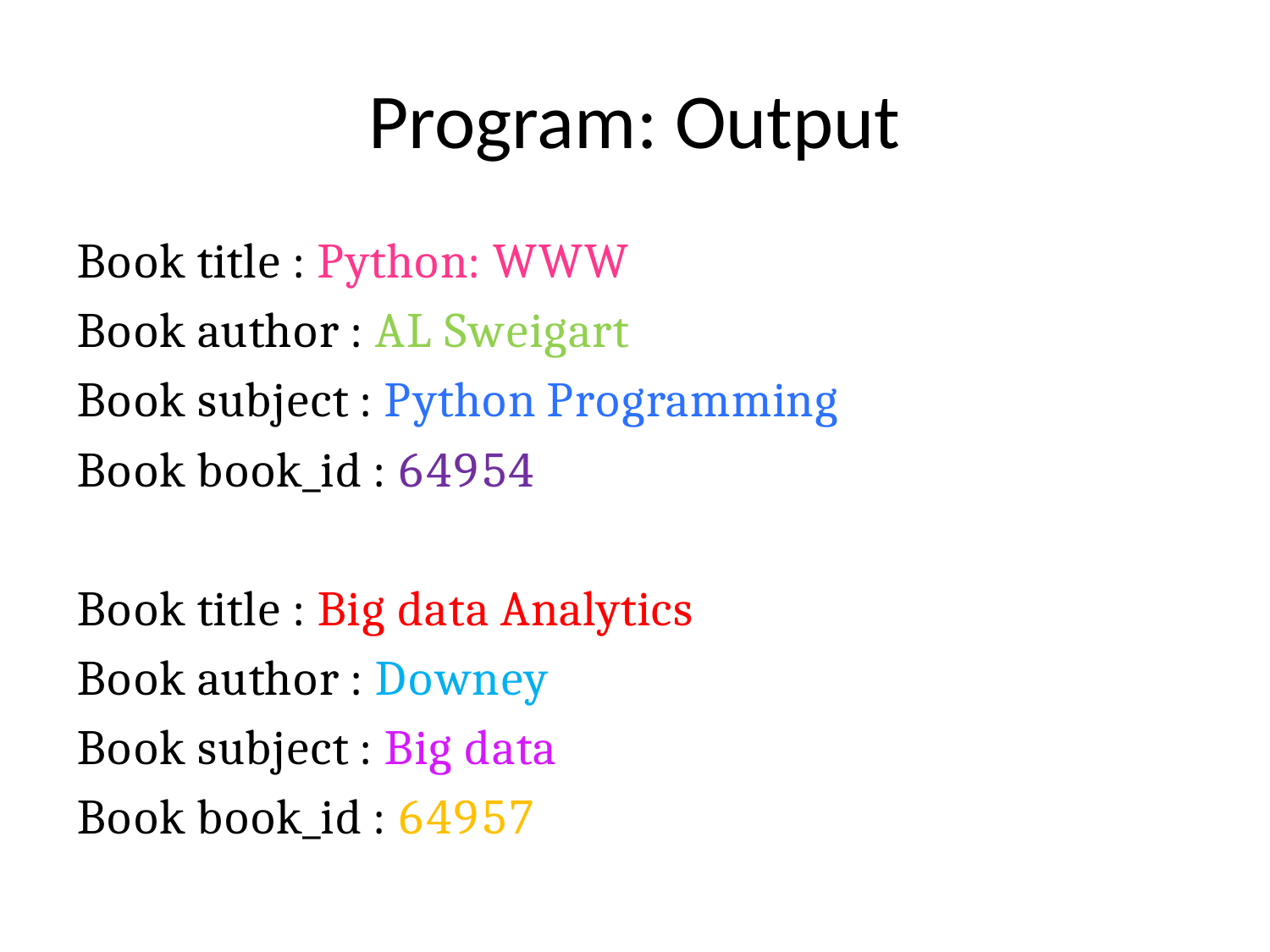

# Program: Output
Book title : Python: WWW
Book author : AL Sweigart
Book subject : Python Programming
Book book_id : 64954

Book title : Big data Analytics
Book author : Downey
Book subject : Big data
Book book_id : 64957